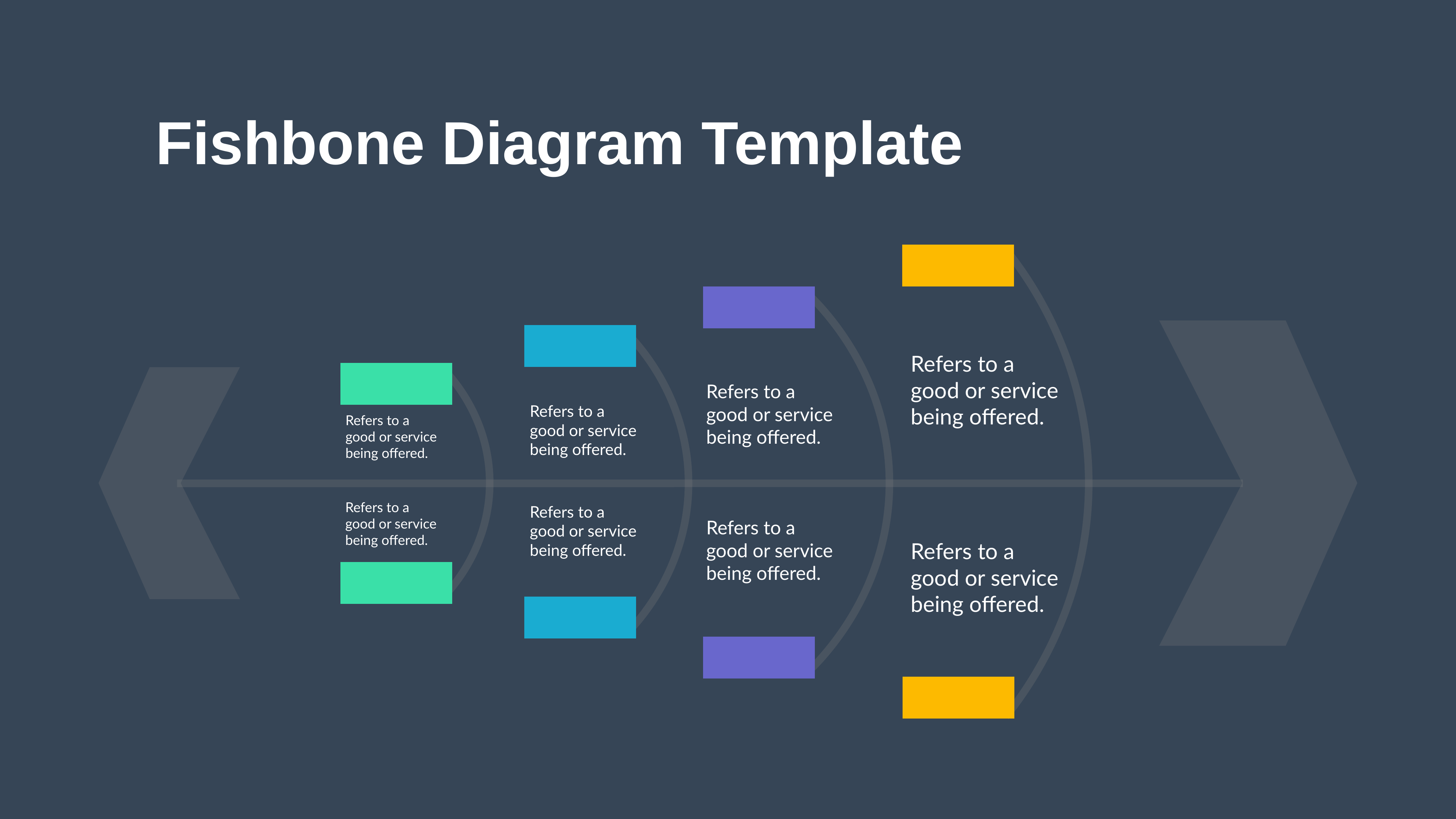

Fishbone Diagram Template

Refers to a good or service being offered.

Refers to a good or service being offered.
Refers to a good or service being offered.
Refers to a good or service being offered.

Refers to a good or service being offered.
Refers to a good or service being offered.
Refers to a good or service being offered.
Refers to a good or service being offered.